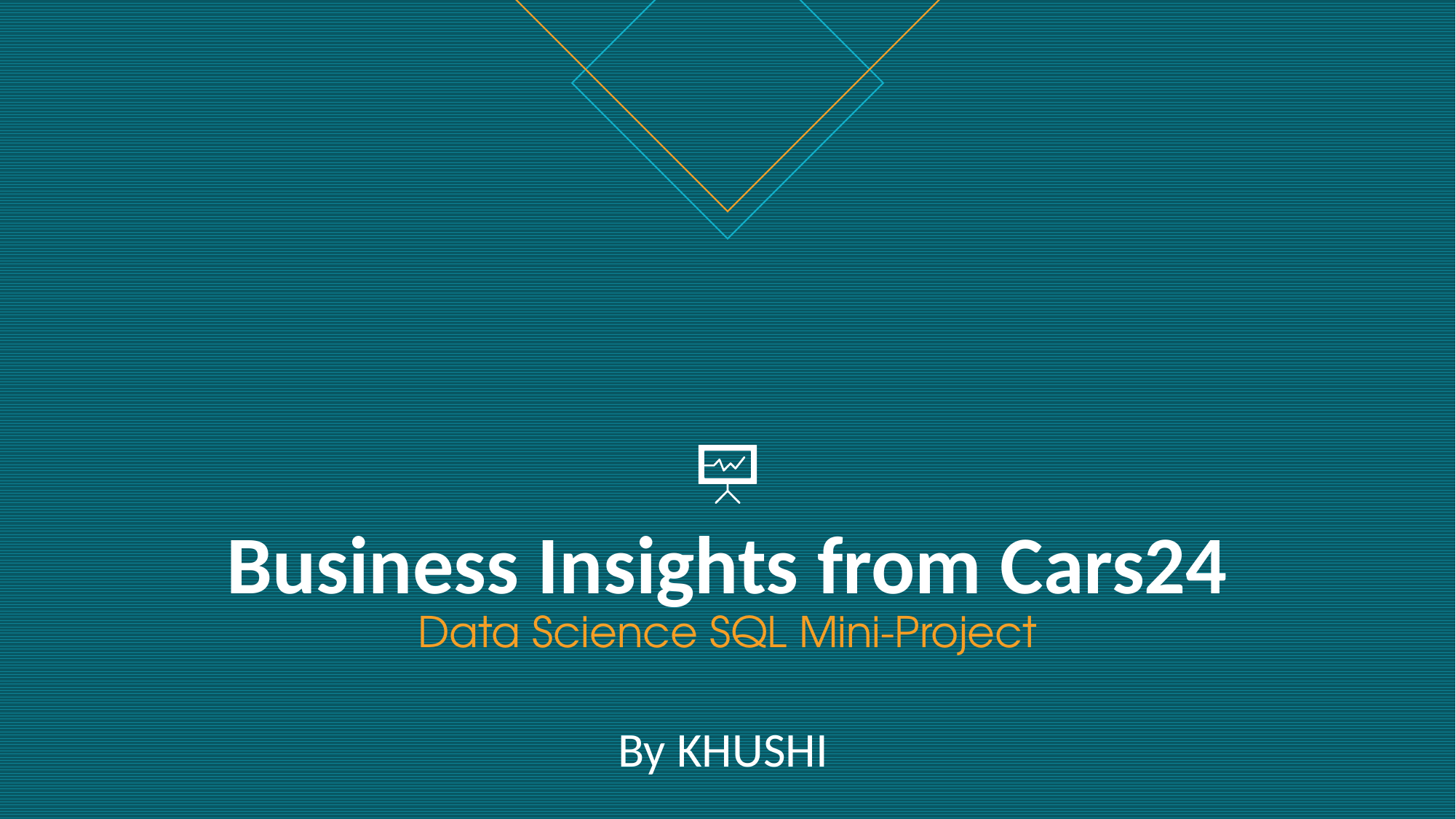

# Business Insights from Cars24 Data Science SQL Mini-Project
By KHUSHI